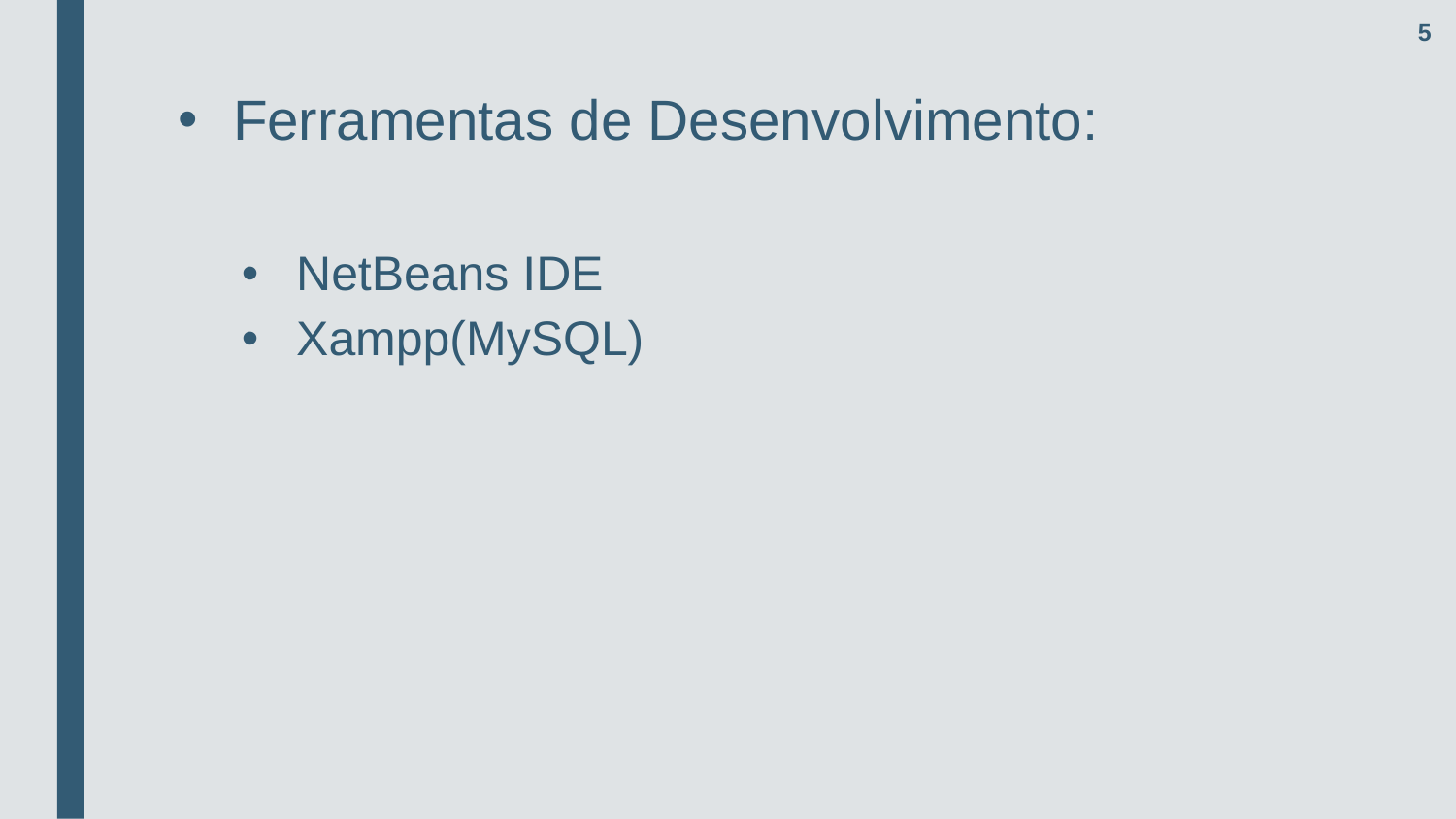

5
Ferramentas de Desenvolvimento:

NetBeans IDE
Xampp(MySQL)